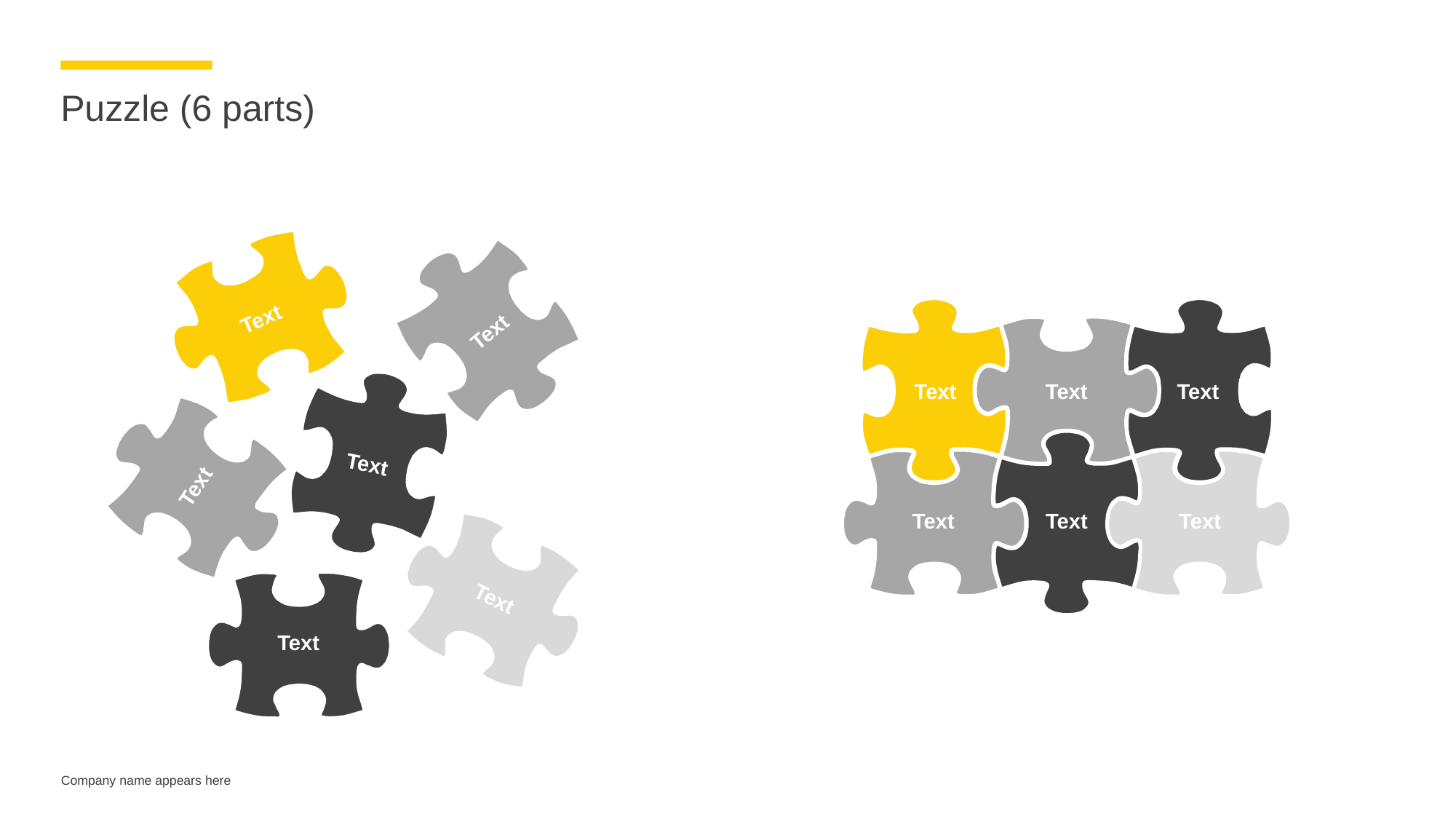

# Puzzle (6 parts)

Text
Text

Text
Text
Text

Text
Text

Text
Text
Text

Text

Text